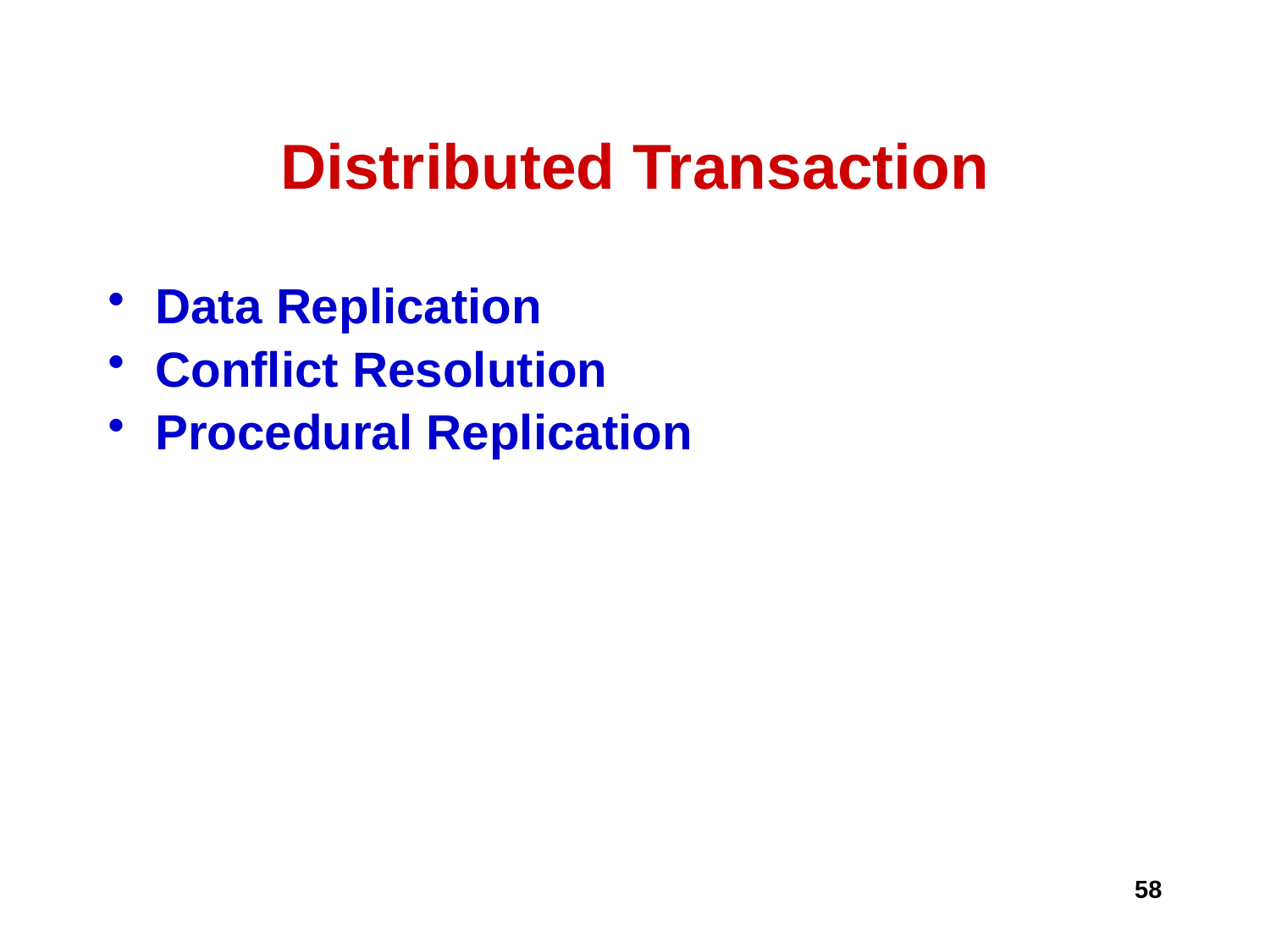

# Distributed Transaction
Data Replication
Conflict Resolution
Procedural Replication
58